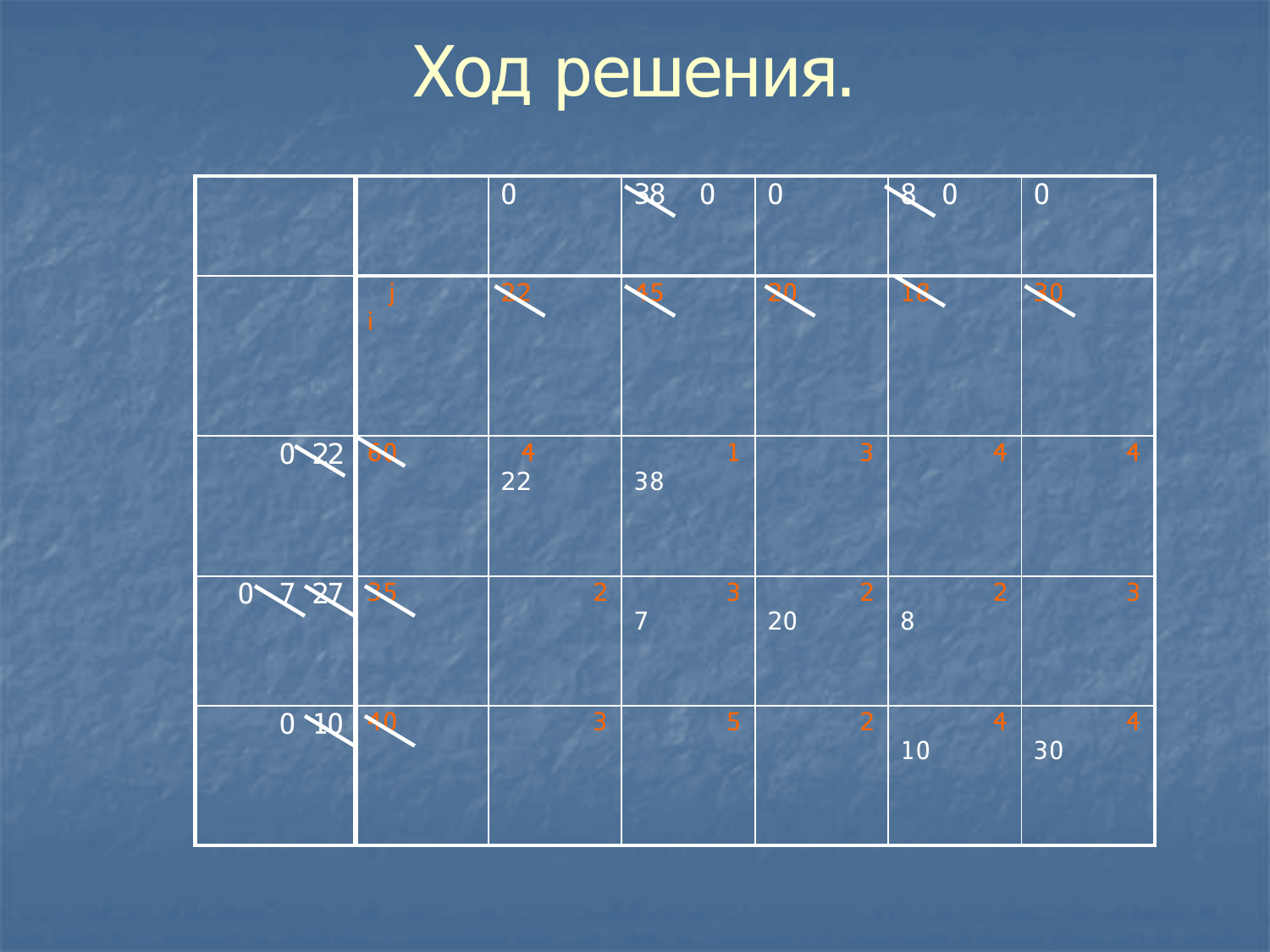

Ход решения.
|  |
| --- |
|  |
| 0 22 |
| 0 7 27 |
| 0 10 |
|  | 0 | 38 0 | 0 | 8 0 | 0 |
| --- | --- | --- | --- | --- | --- |

| j i | 22 | 45 | 20 | 18 | 30 |
| --- | --- | --- | --- | --- | --- |
| 60 | 4 22 | 1 38 | 3 | 4 | 4 |
| 35 | 2 | 3 7 | 2 20 | 2 8 | 3 |
| 40 | 3 | 5 | 2 | 4 10 | 4 30 |